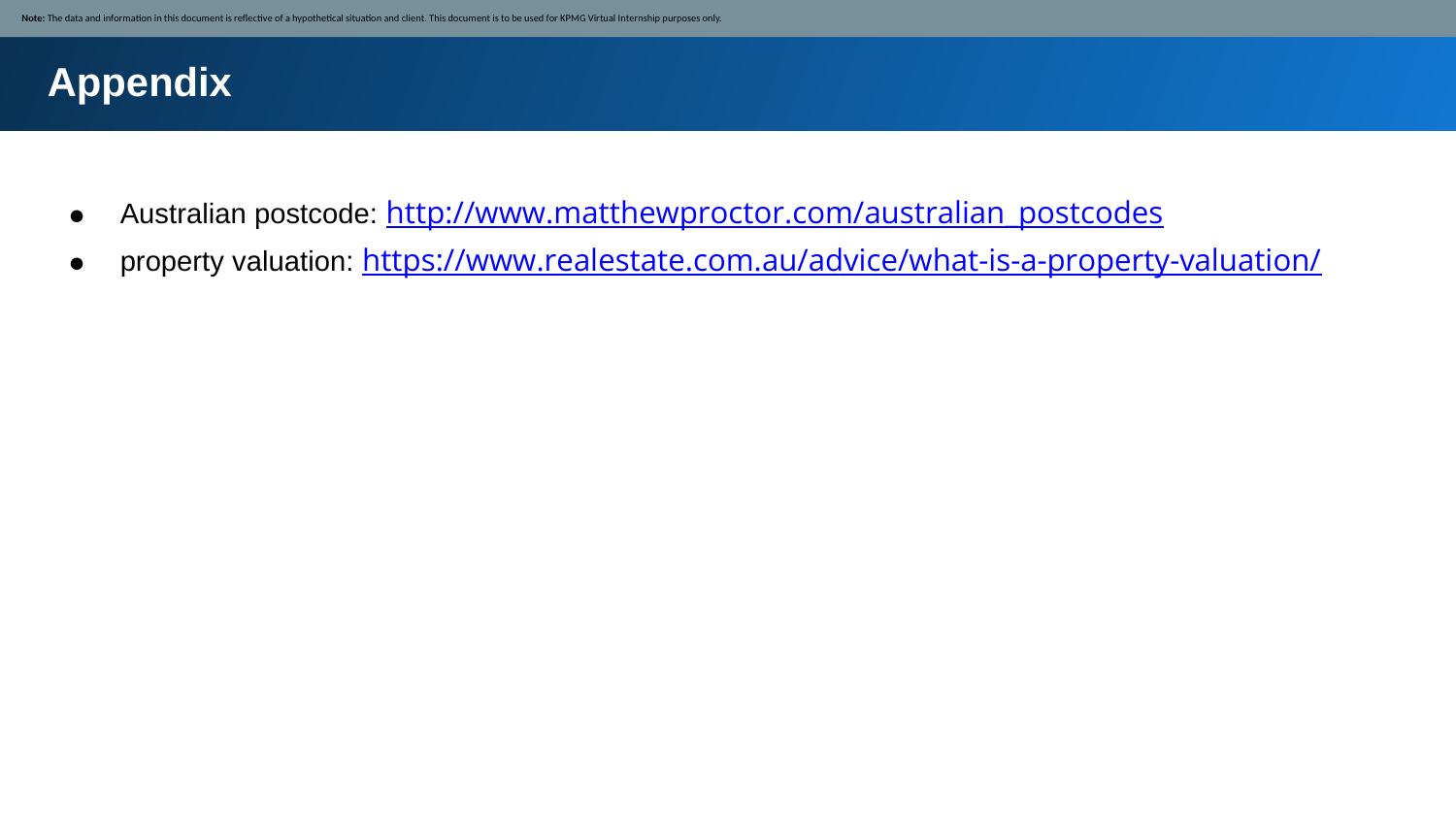

Note: The data and information in this document is reflective of a hypothetical situation and client. This document is to be used for KPMG Virtual Internship purposes only.
Appendix
Australian postcode: http://www.matthewproctor.com/australian_postcodes
property valuation: https://www.realestate.com.au/advice/what-is-a-property-valuation/